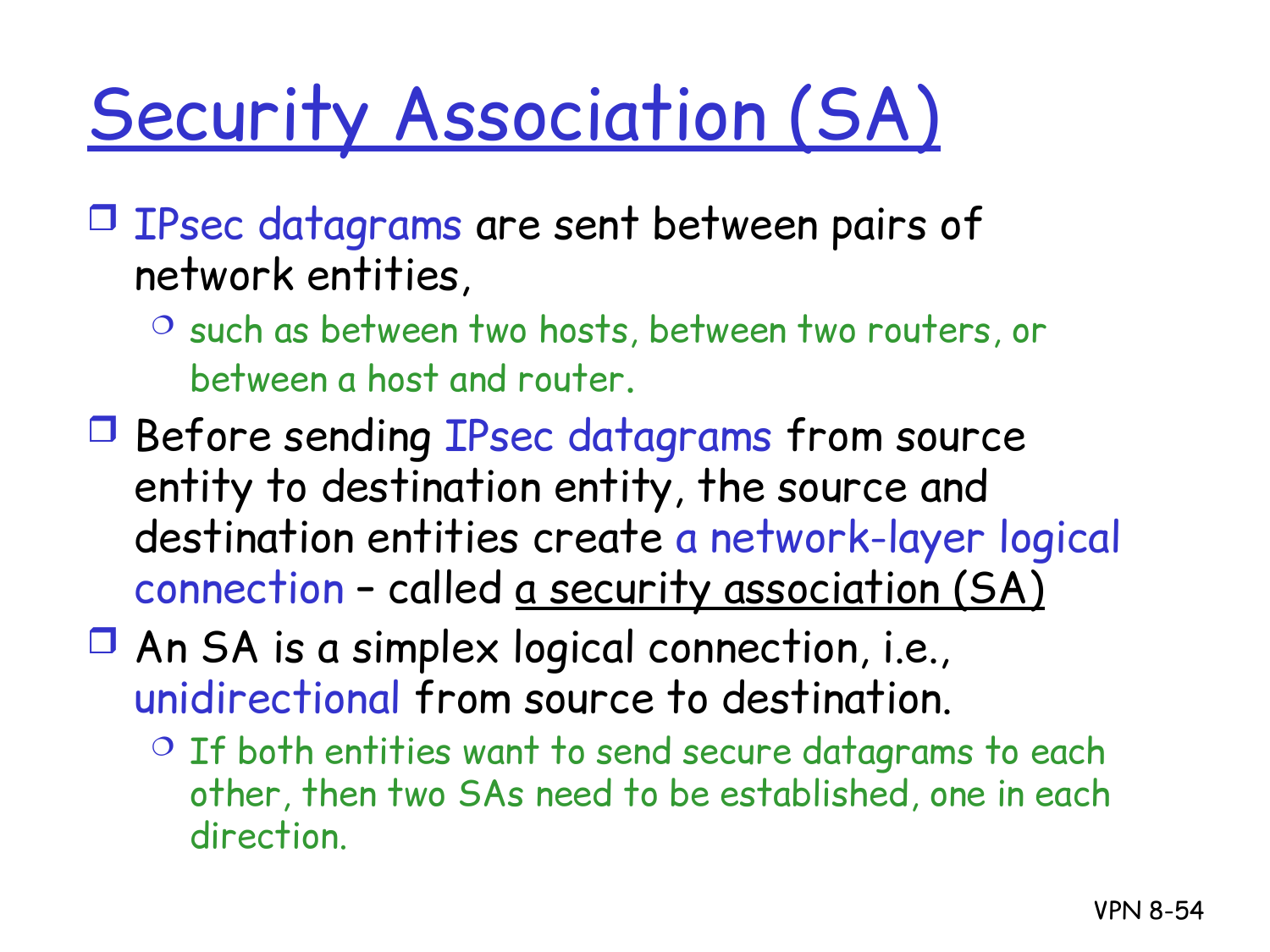

# Security Association (SA)
IPsec datagrams are sent between pairs of network entities,
such as between two hosts, between two routers, or between a host and router.
Before sending IPsec datagrams from source entity to destination entity, the source and destination entities create a network-layer logical connection – called a security association (SA)
An SA is a simplex logical connection, i.e., unidirectional from source to destination.
If both entities want to send secure datagrams to each other, then two SAs need to be established, one in each direction.
VPN 8-54